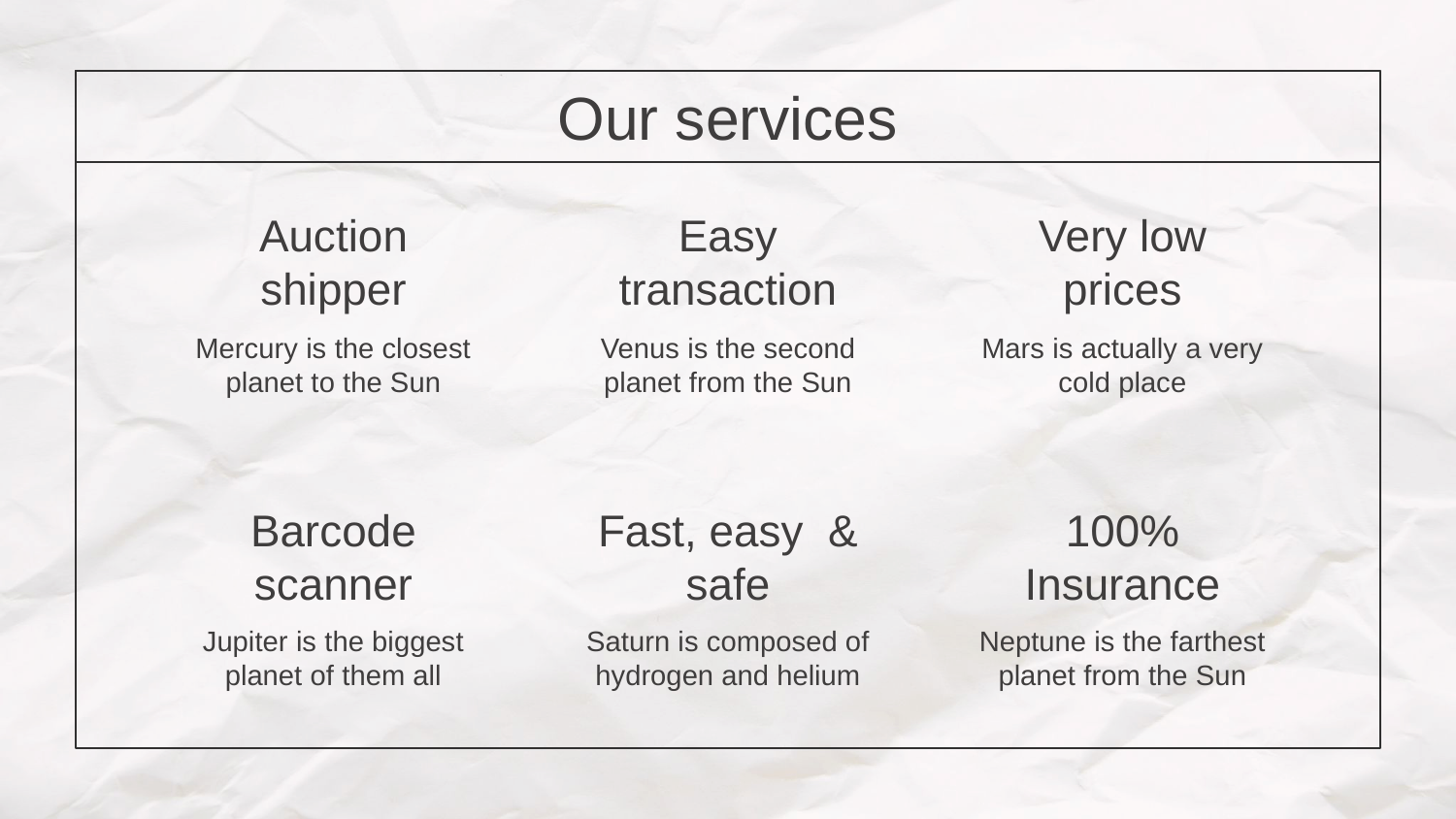

Our services
# Auction shipper
Easy transaction
Very low prices
Mercury is the closest planet to the Sun
Venus is the second planet from the Sun
Mars is actually a very cold place
Barcode scanner
Fast, easy  & safe
100% Insurance
Jupiter is the biggest planet of them all
Saturn is composed of hydrogen and helium
Neptune is the farthest planet from the Sun